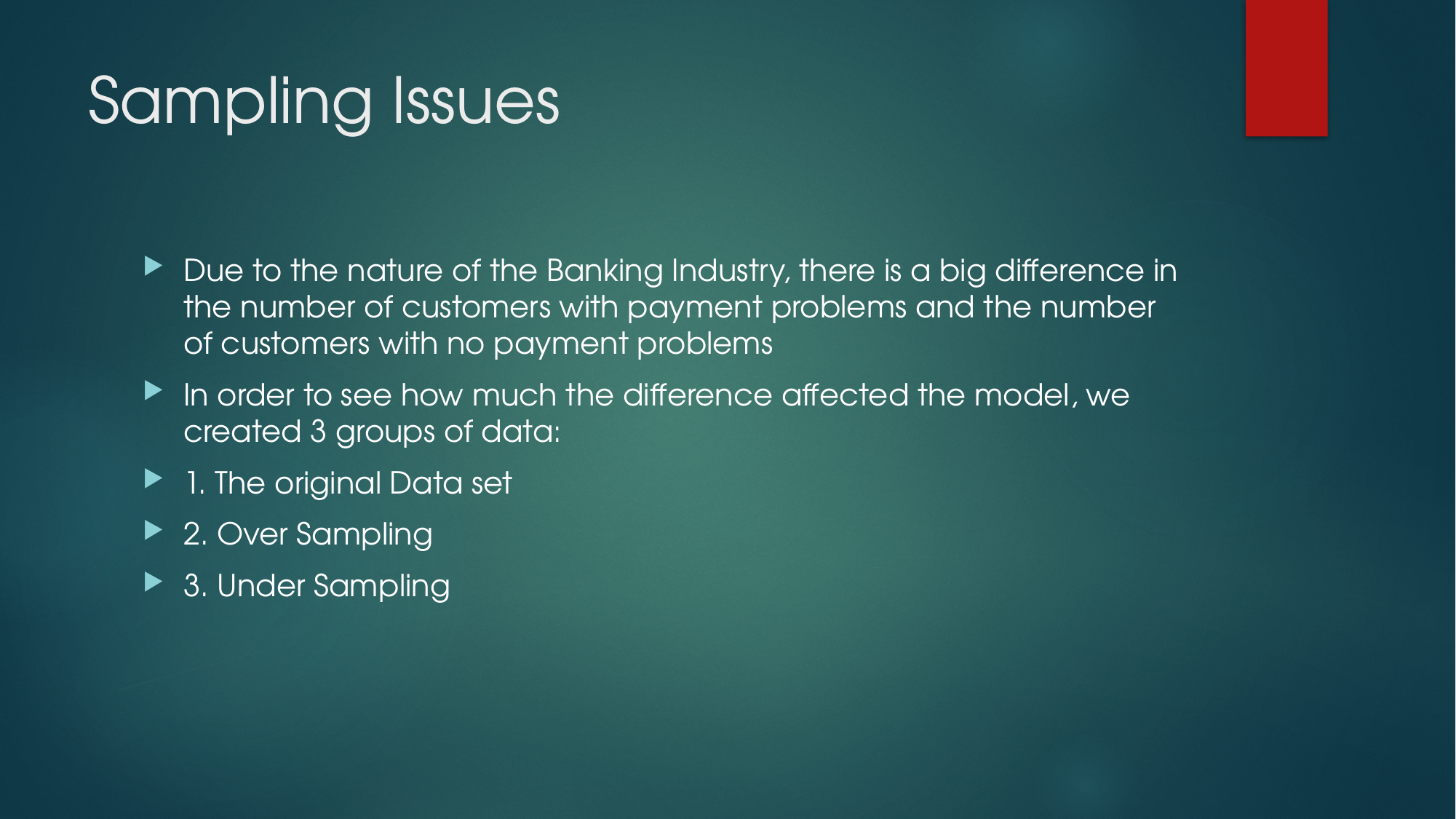

# Sampling Issues
Due to the nature of the Banking Industry, there is a big difference in the number of customers with payment problems and the number of customers with no payment problems
In order to see how much the difference affected the model, we created 3 groups of data:
1. The original Data set
2. Over Sampling
3. Under Sampling